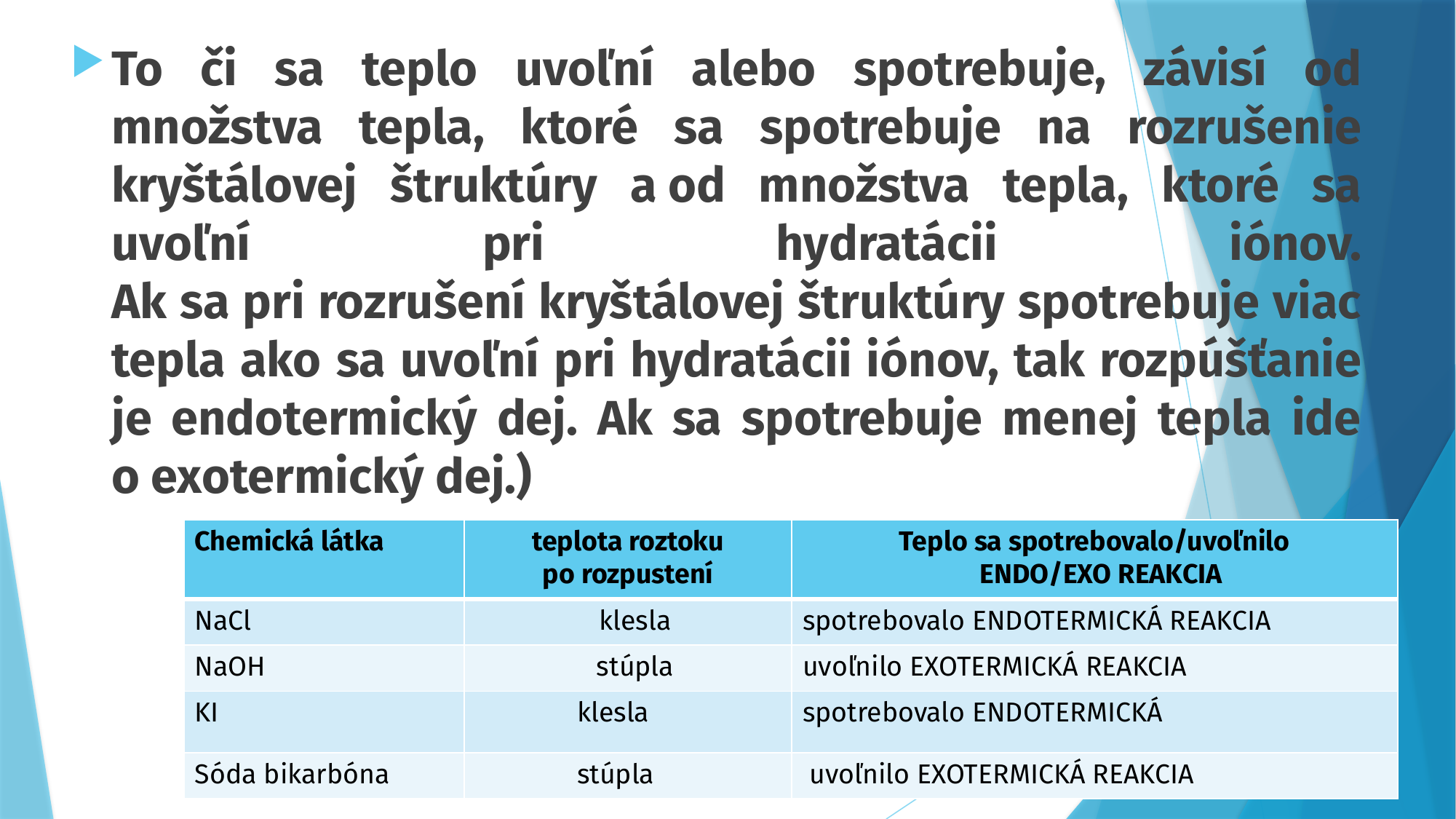

To či sa teplo uvoľní alebo spotrebuje, závisí od množstva tepla, ktoré sa spotrebuje na rozrušenie kryštálovej štruktúry a od množstva tepla, ktoré sa uvoľní pri hydratácii iónov.
Ak sa pri rozrušení kryštálovej štruktúry spotrebuje viac tepla ako sa uvoľní pri hydratácii iónov, tak rozpúšťanie je endotermický dej. Ak sa spotrebuje menej tepla ide o exotermický dej.)

#
| Chemická látka | teplota roztoku po rozpustení | Teplo sa spotrebovalo/uvoľnilo ENDO/EXO REAKCIA |
| --- | --- | --- |
| NaCl | klesla | spotrebovalo ENDOTERMICKÁ REAKCIA |
| NaOH | stúpla | uvoľnilo EXOTERMICKÁ REAKCIA |
| KI | klesla | spotrebovalo ENDOTERMICKÁ |
| Sóda bikarbóna | stúpla | uvoľnilo EXOTERMICKÁ REAKCIA |